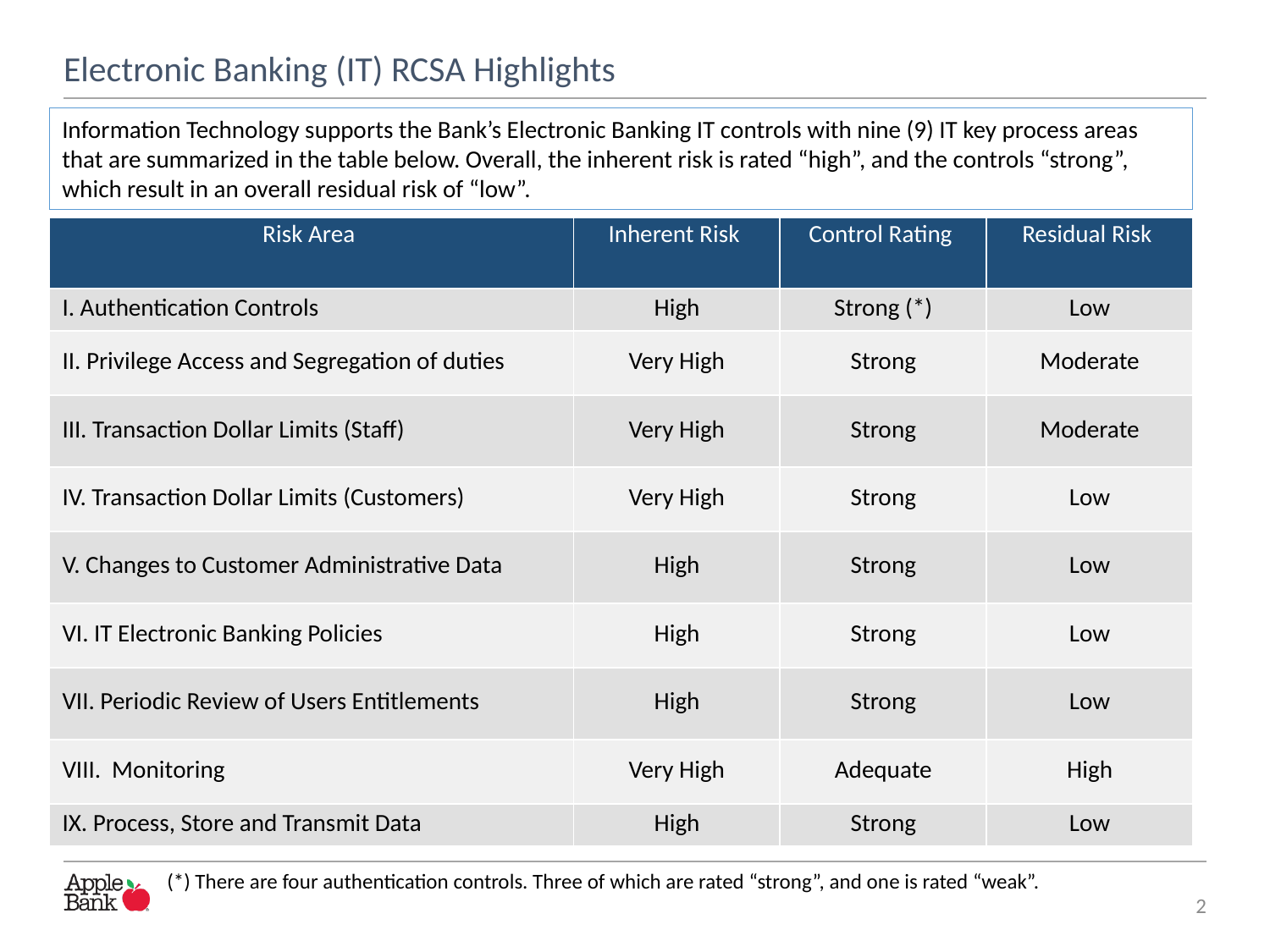

# Electronic Banking (IT) RCSA Highlights
Information Technology supports the Bank’s Electronic Banking IT controls with nine (9) IT key process areas that are summarized in the table below. Overall, the inherent risk is rated “high”, and the controls “strong”, which result in an overall residual risk of “low”.
| Risk Area | Inherent Risk | Control Rating | Residual Risk |
| --- | --- | --- | --- |
| I. Authentication Controls | High | Strong (\*) | Low |
| II. Privilege Access and Segregation of duties | Very High | Strong | Moderate |
| III. Transaction Dollar Limits (Staff) | Very High | Strong | Moderate |
| IV. Transaction Dollar Limits (Customers) | Very High | Strong | Low |
| V. Changes to Customer Administrative Data | High | Strong | Low |
| VI. IT Electronic Banking Policies | High | Strong | Low |
| VII. Periodic Review of Users Entitlements | High | Strong | Low |
| VIII. Monitoring | Very High | Adequate | High |
| IX. Process, Store and Transmit Data | High | Strong | Low |
(*) There are four authentication controls. Three of which are rated “strong”, and one is rated “weak”.
2